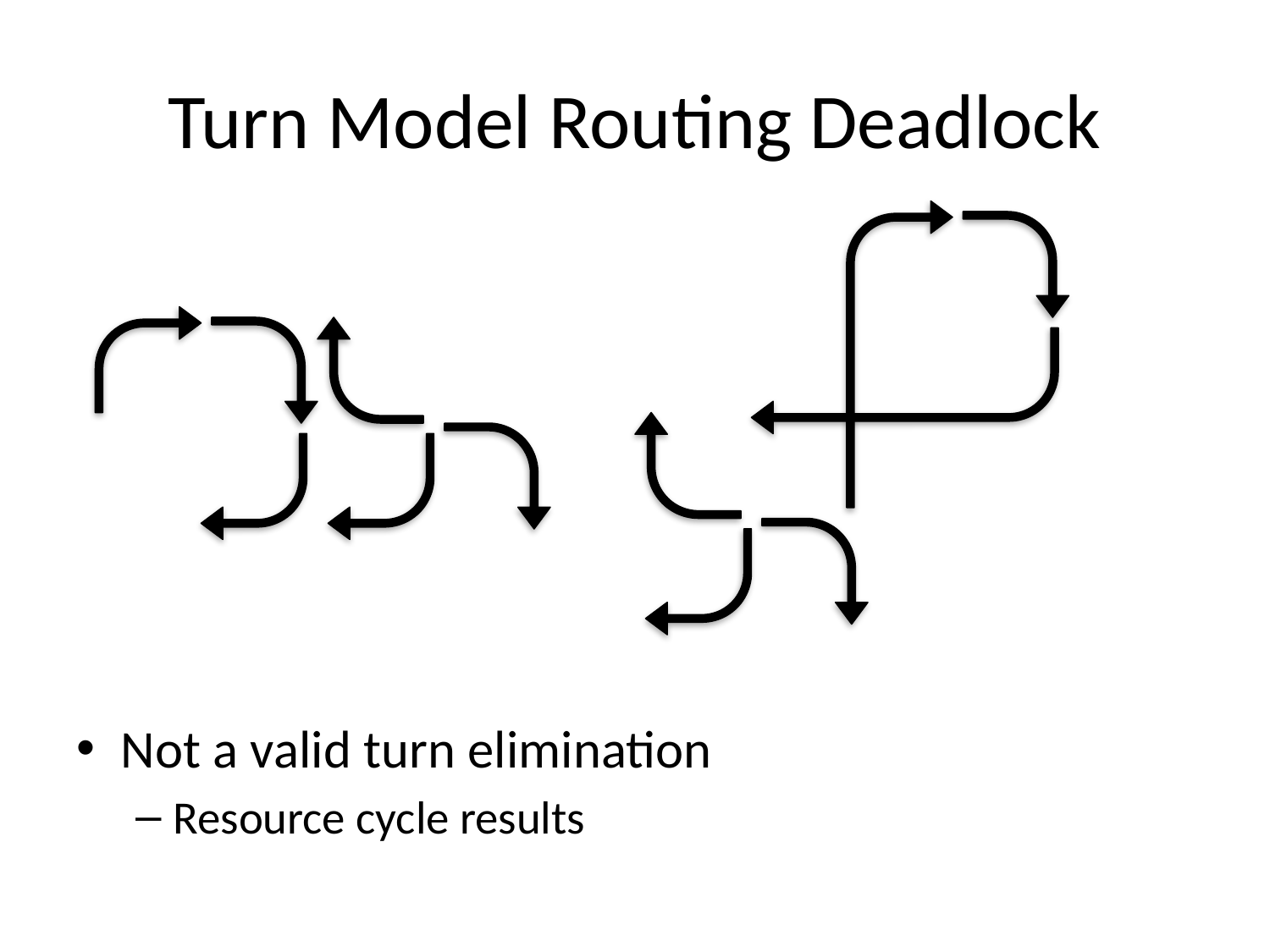

# Turn Model Routing Deadlock

Not a valid turn elimination
Resource cycle results